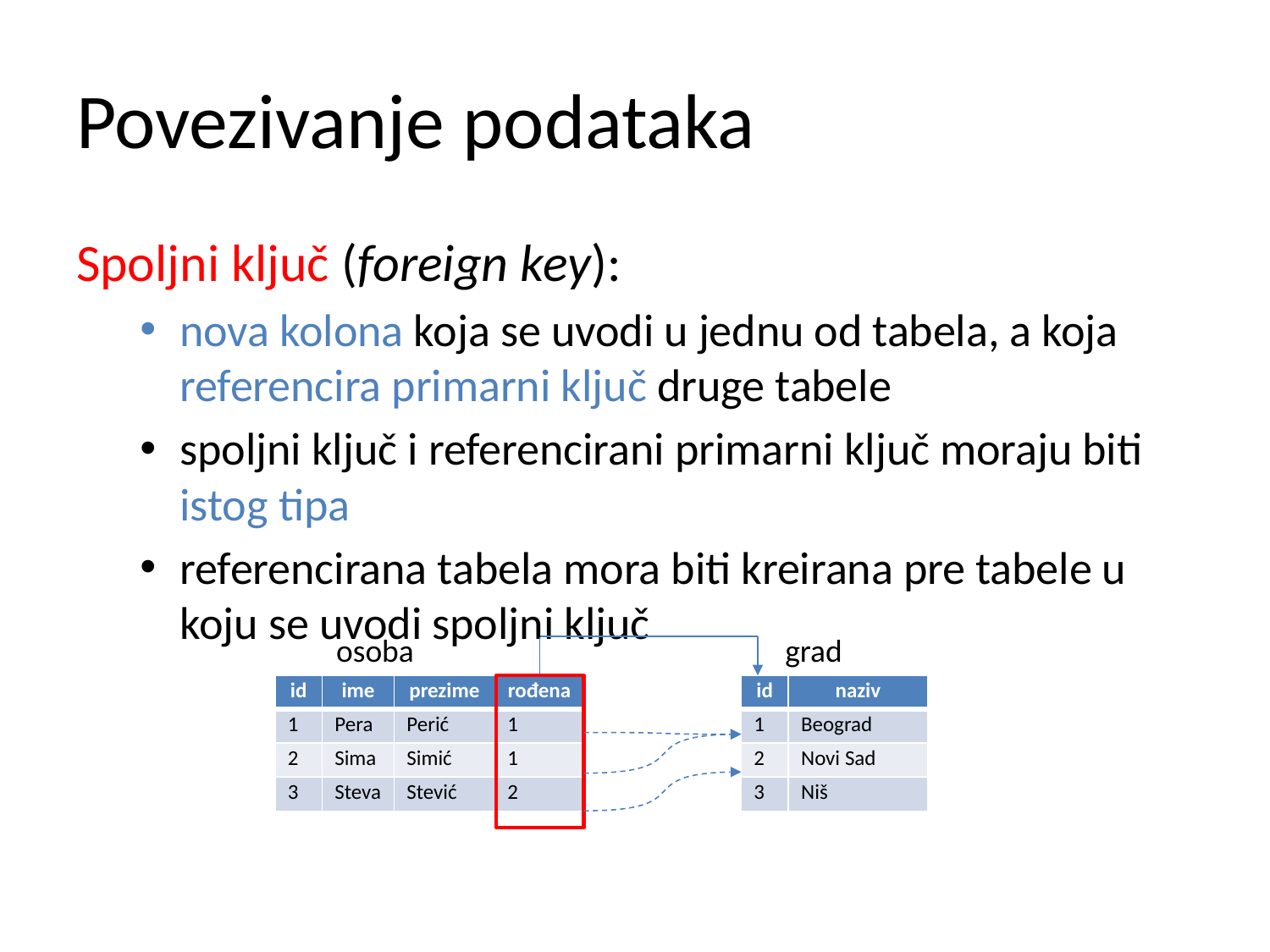

# Povezivanje podataka
Spoljni ključ (foreign key):
nova kolona koja se uvodi u jednu od tabela, a koja referencira primarni ključ druge tabele
spoljni ključ i referencirani primarni ključ moraju biti istog tipa
referencirana tabela mora biti kreirana pre tabele u koju se uvodi spoljni ključ

osoba
grad

| id | ime | prezime | rođena |
| --- | --- | --- | --- |
| 1 | Pera | Perić | 1 |
| 2 | Sima | Simić | 1 |
| 3 | Steva | Stević | 2 |
| id | naziv |
| --- | --- |
| 1 | Beograd |
| 2 | Novi Sad |
| 3 | Niš |